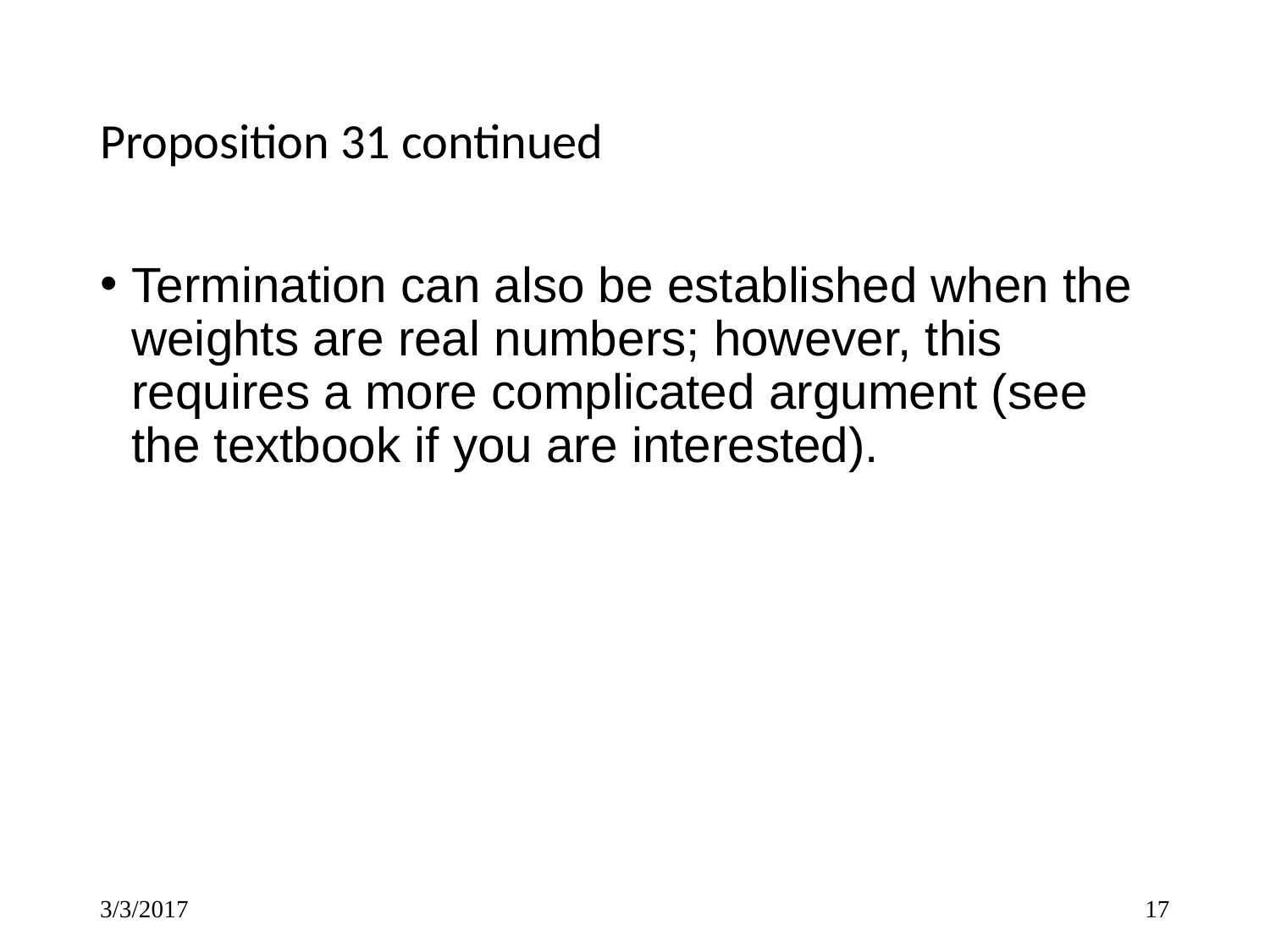

# Proposition 31 continued
Termination can also be established when the weights are real numbers; however, this requires a more complicated argument (see the textbook if you are interested).
3/3/2017
17